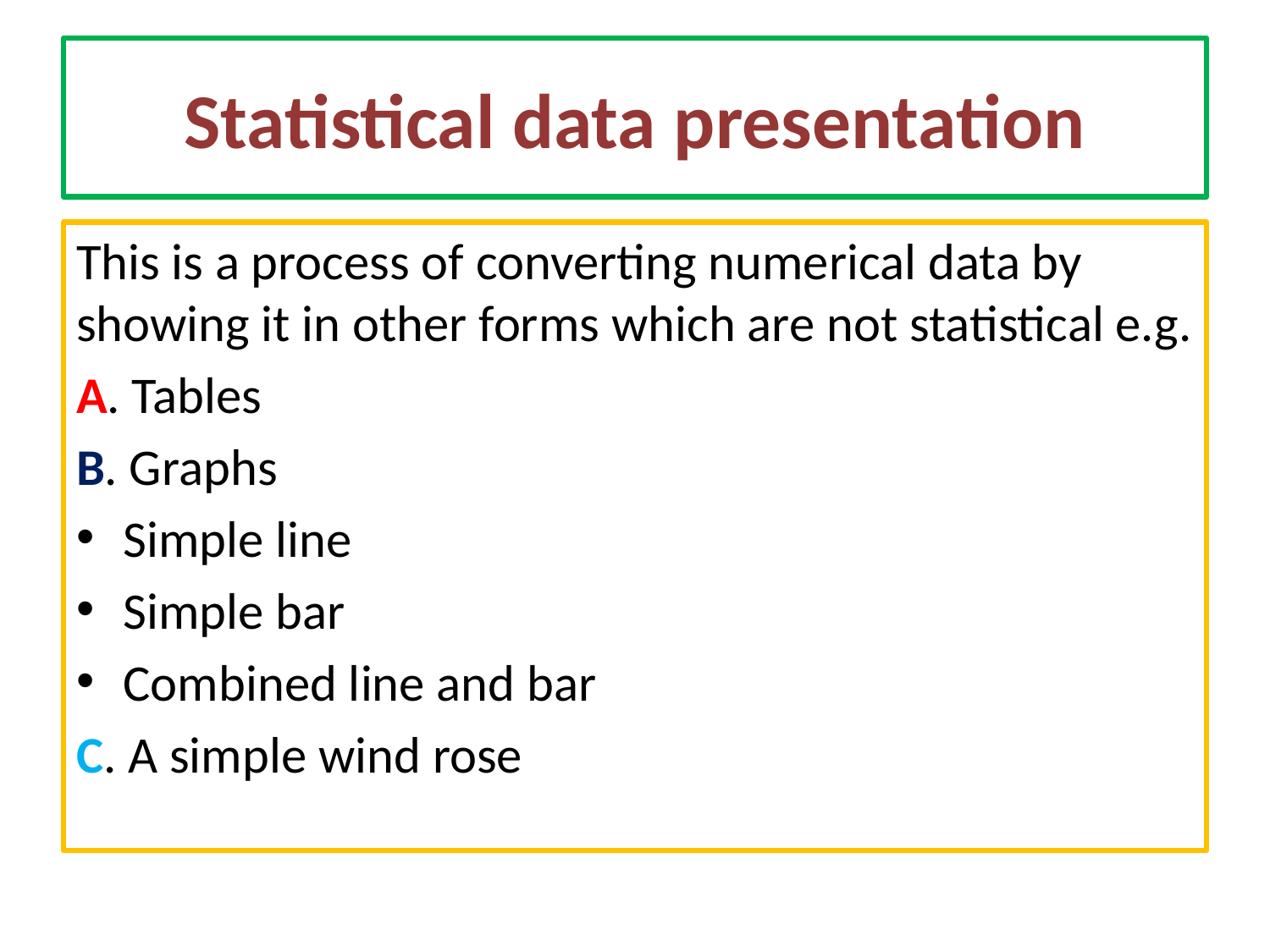

# Statistical data presentation
This is a process of converting numerical data by showing it in other forms which are not statistical e.g.
A. Tables
B. Graphs
Simple line
Simple bar
Combined line and bar
C. A simple wind rose